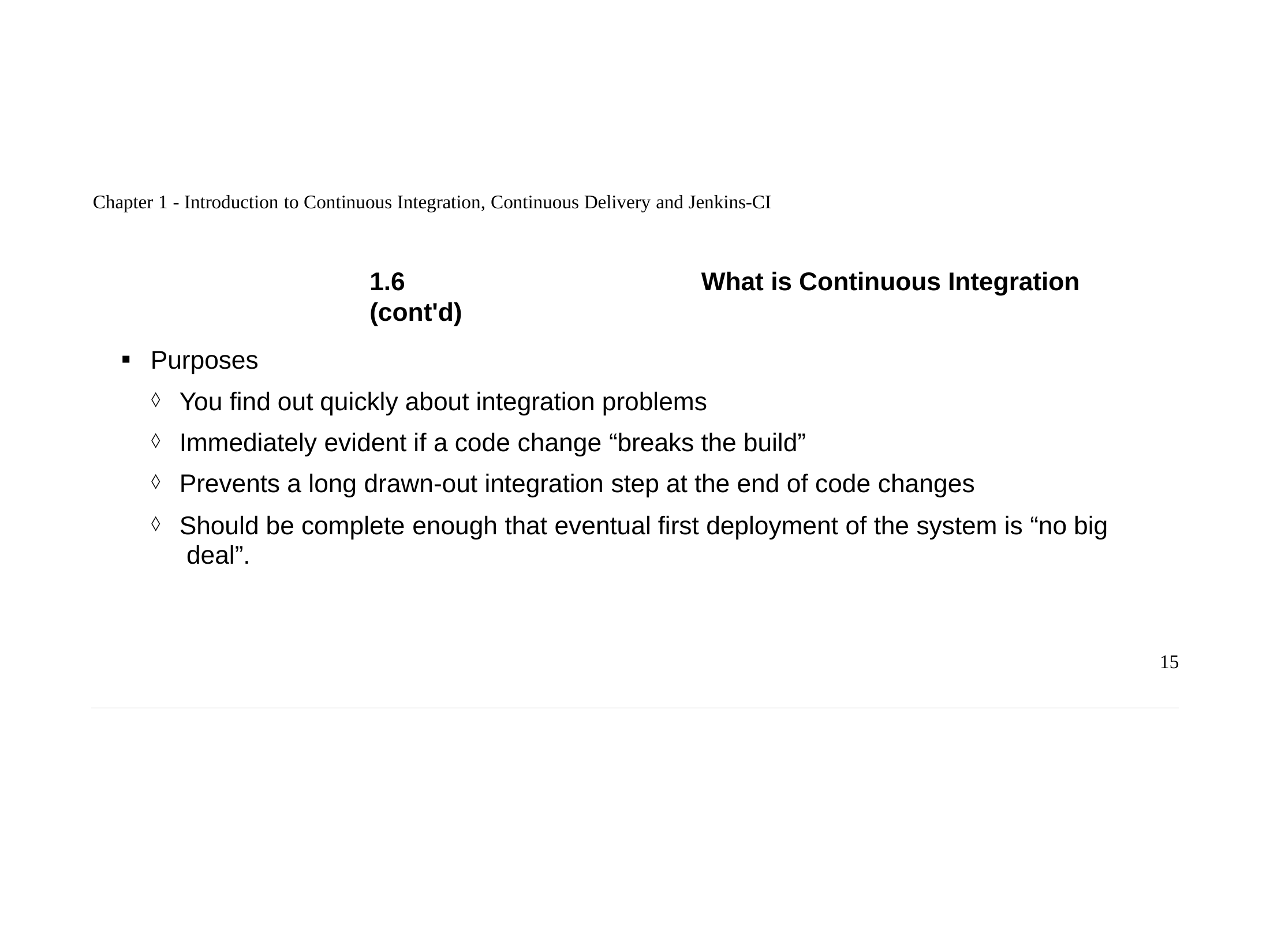

Chapter 1 - Introduction to Continuous Integration, Continuous Delivery and Jenkins-CI

1.6	What is Continuous Integration (cont'd)
Purposes
You find out quickly about integration problems
Immediately evident if a code change “breaks the build”
Prevents a long drawn-out integration step at the end of code changes
Should be complete enough that eventual first deployment of the system is “no big  deal”.
15